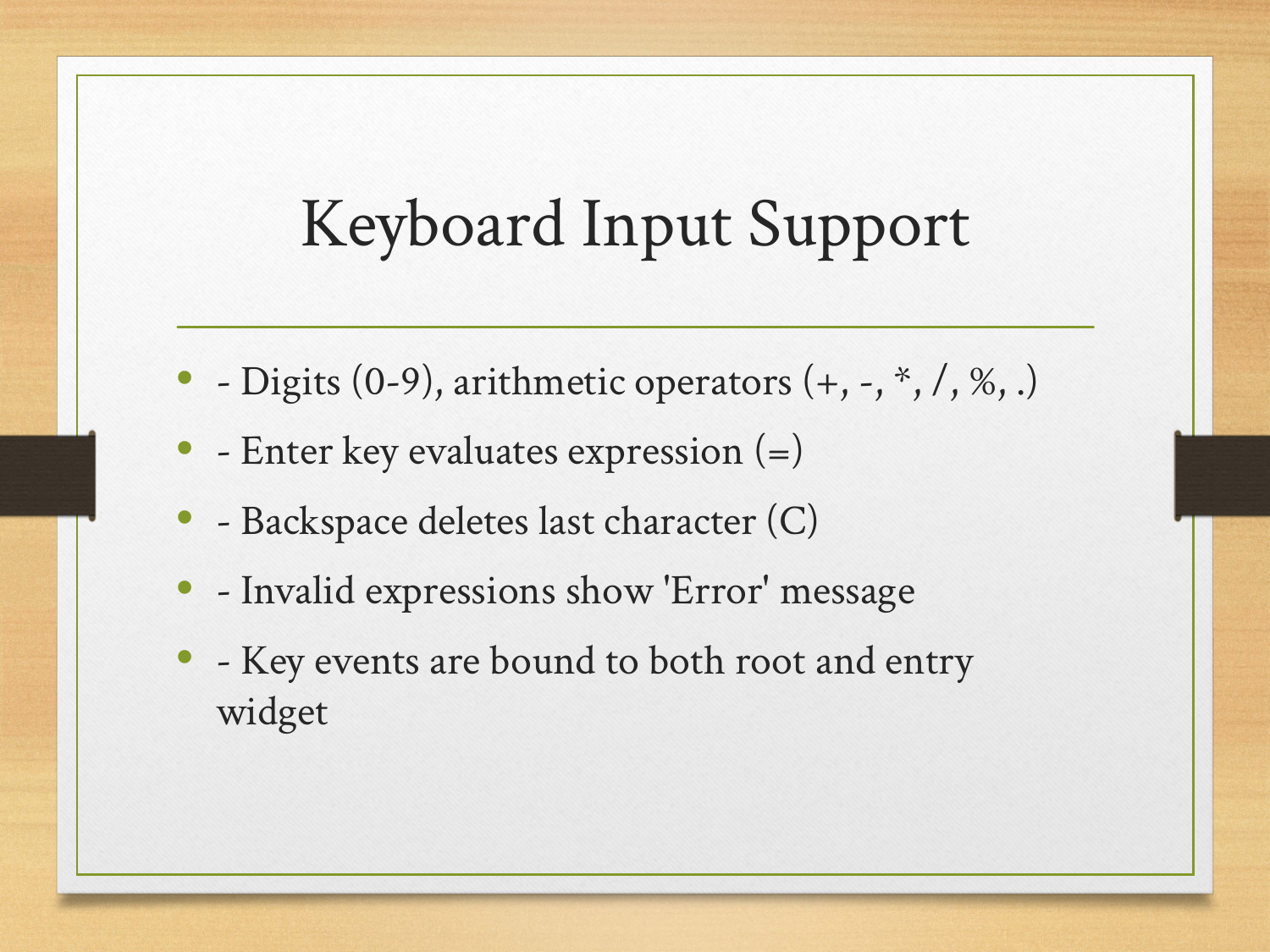

# Keyboard Input Support
- Digits (0-9), arithmetic operators (+, -, *, /, %, .)
- Enter key evaluates expression (=)
- Backspace deletes last character (C)
- Invalid expressions show 'Error' message
- Key events are bound to both root and entry widget